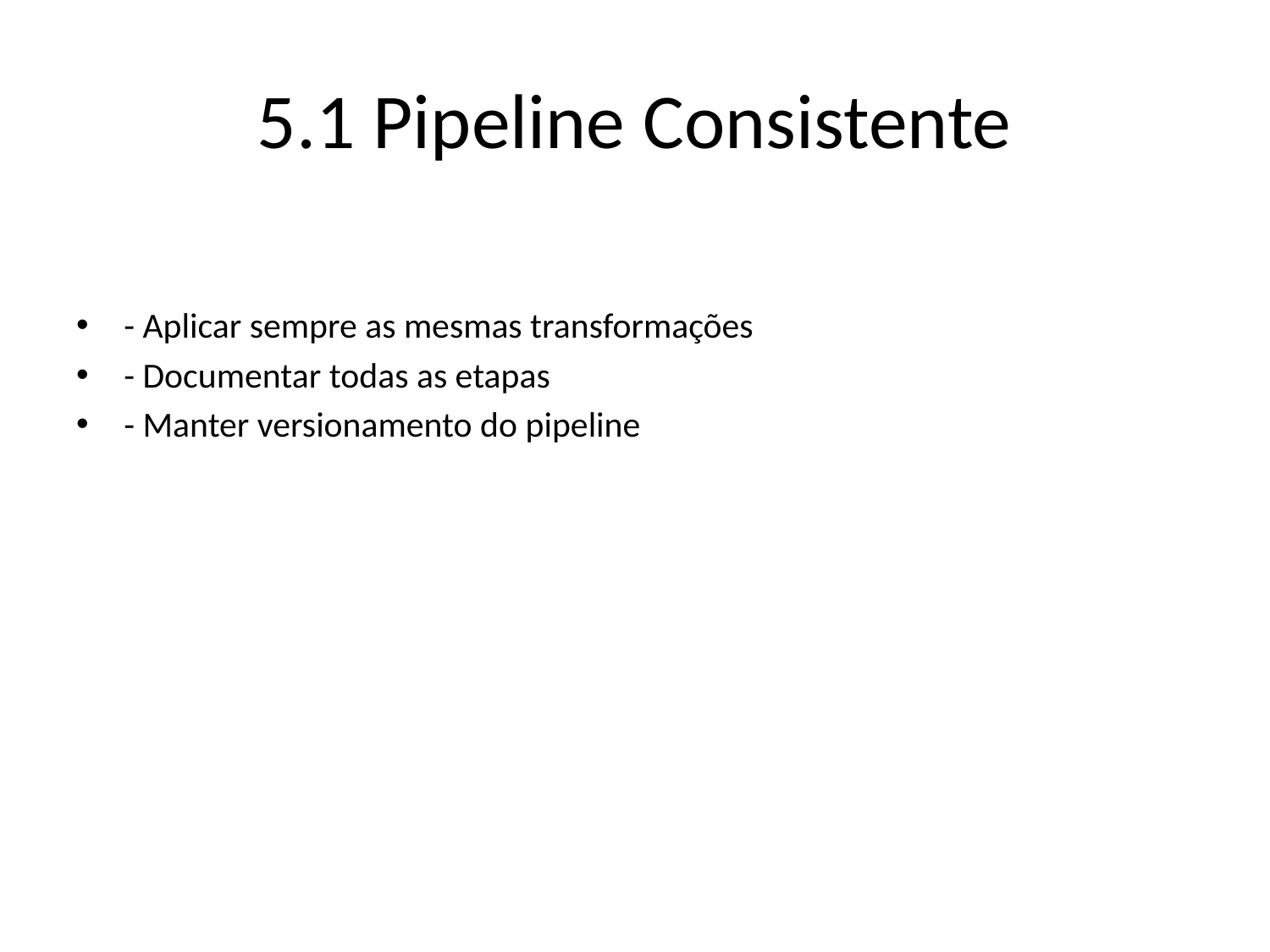

# 5.1 Pipeline Consistente

- Aplicar sempre as mesmas transformações
- Documentar todas as etapas
- Manter versionamento do pipeline